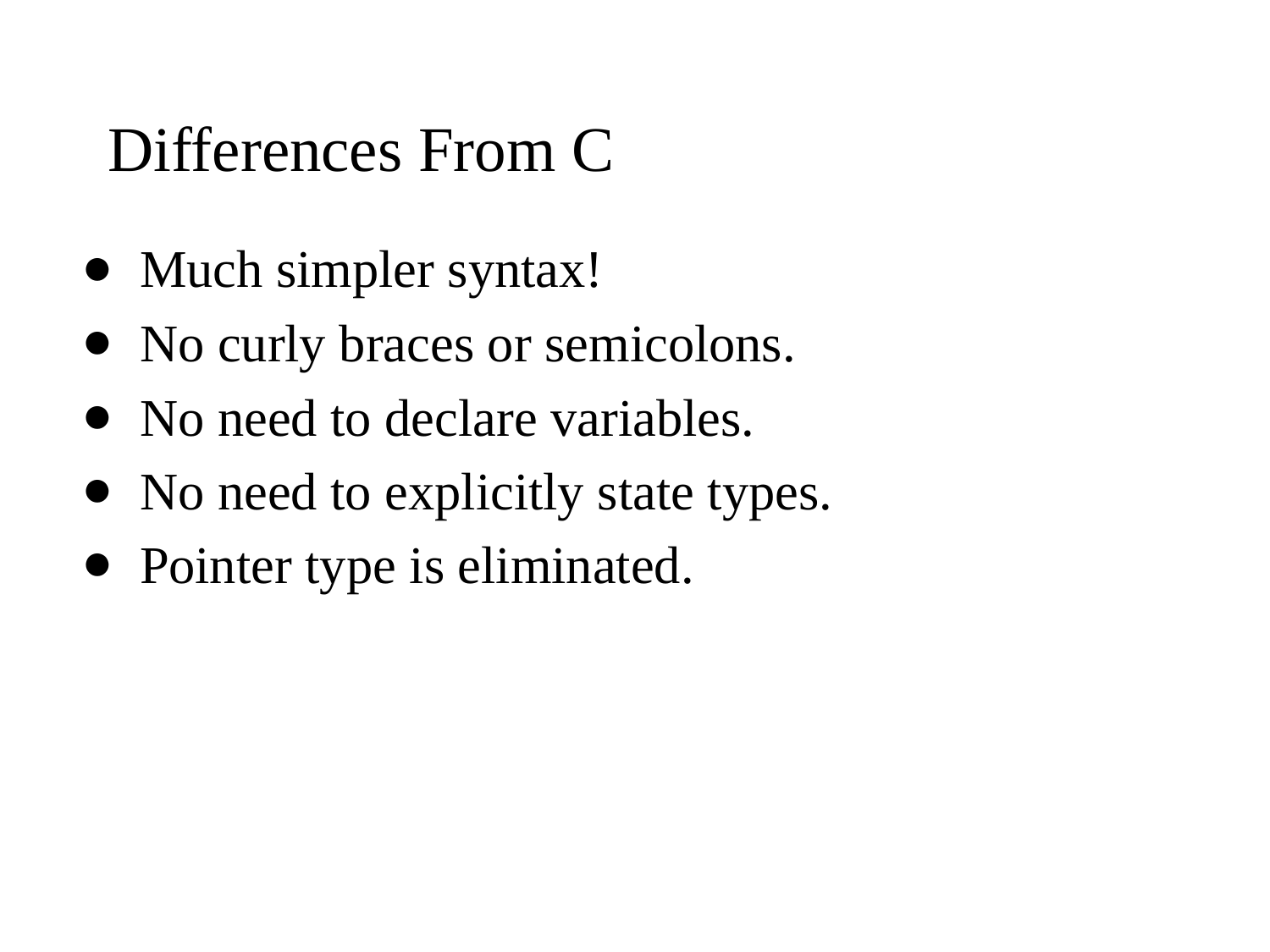

# Differences From C
Much simpler syntax!
No curly braces or semicolons.
No need to declare variables.
No need to explicitly state types.
Pointer type is eliminated.